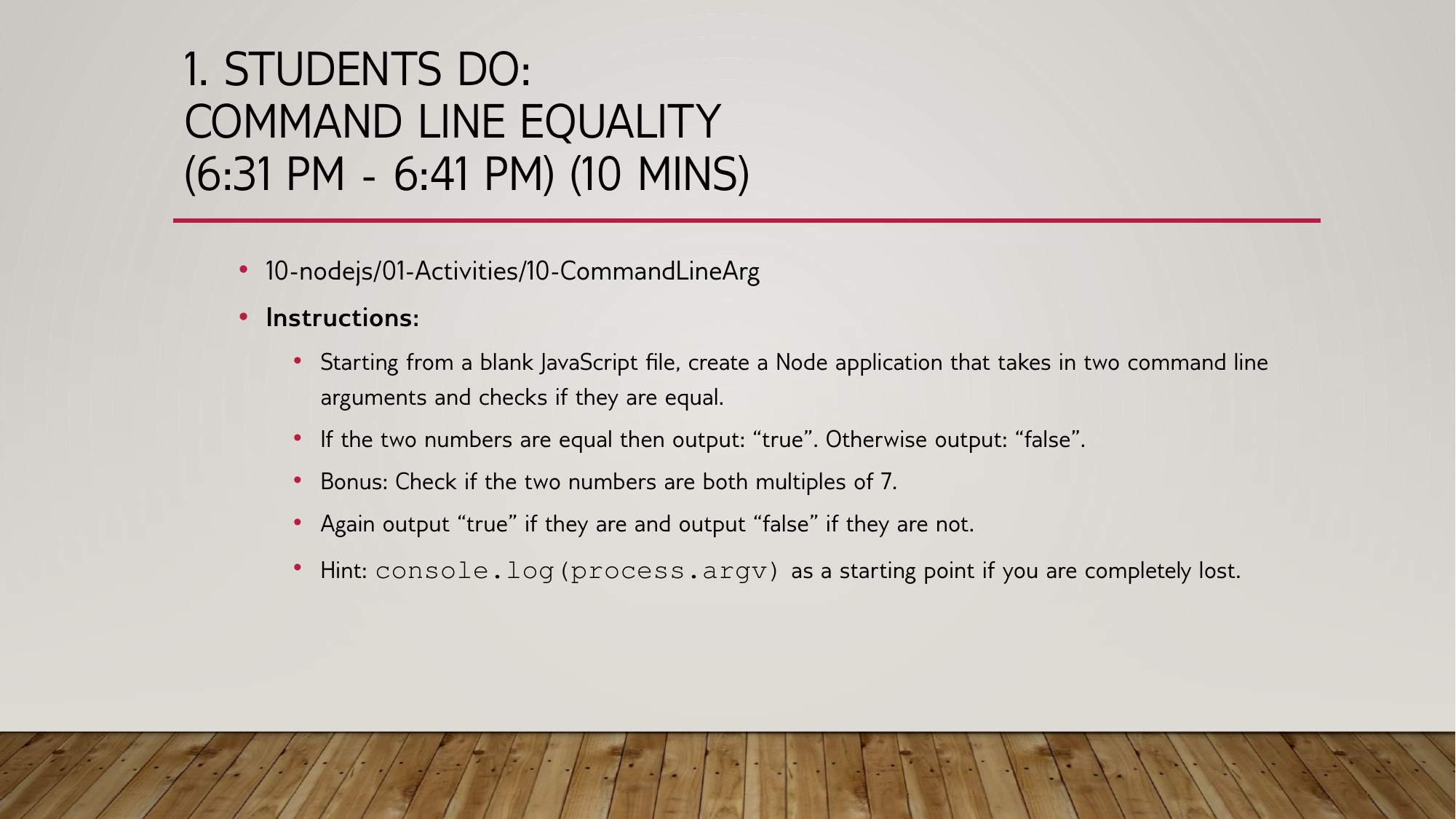

# 1. Students Do: Command Line Equality (6:31 PM - 6:41 PM) (10 mins)
10-nodejs/01-Activities/10-CommandLineArg
Instructions:
Starting from a blank JavaScript file, create a Node application that takes in two command line arguments and checks if they are equal.
If the two numbers are equal then output: “true”. Otherwise output: “false”.
Bonus: Check if the two numbers are both multiples of 7.
Again output “true” if they are and output “false” if they are not.
Hint: console.log(process.argv) as a starting point if you are completely lost.